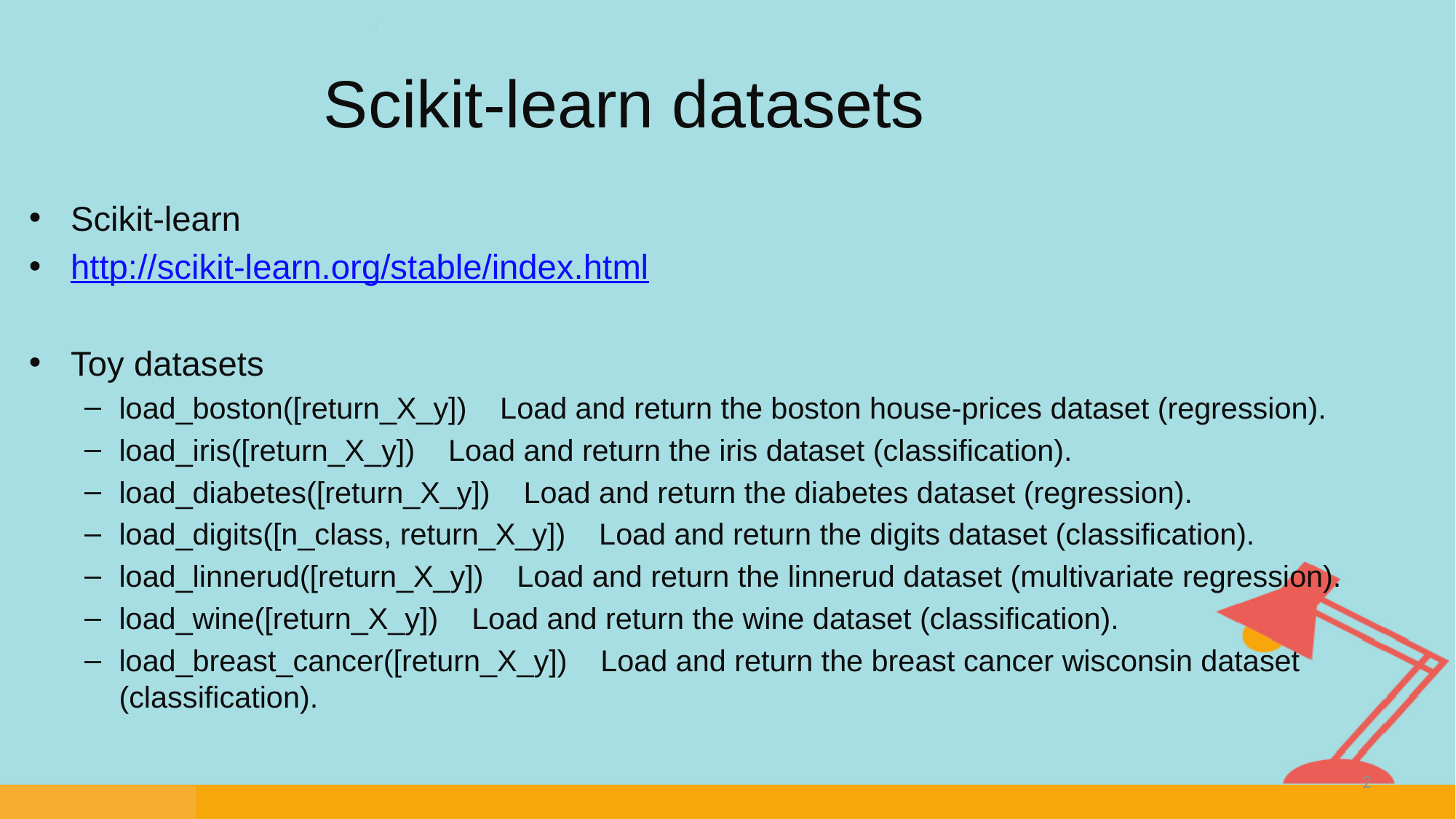

# Scikit-learn datasets
Scikit-learn
http://scikit-learn.org/stable/index.html

Toy datasets
load_boston([return_X_y])    Load and return the boston house-prices dataset (regression).
load_iris([return_X_y])    Load and return the iris dataset (classification).
load_diabetes([return_X_y])    Load and return the diabetes dataset (regression).
load_digits([n_class, return_X_y])    Load and return the digits dataset (classification).
load_linnerud([return_X_y])    Load and return the linnerud dataset (multivariate regression).
load_wine([return_X_y])    Load and return the wine dataset (classification).
load_breast_cancer([return_X_y])    Load and return the breast cancer wisconsin dataset (classification).
2